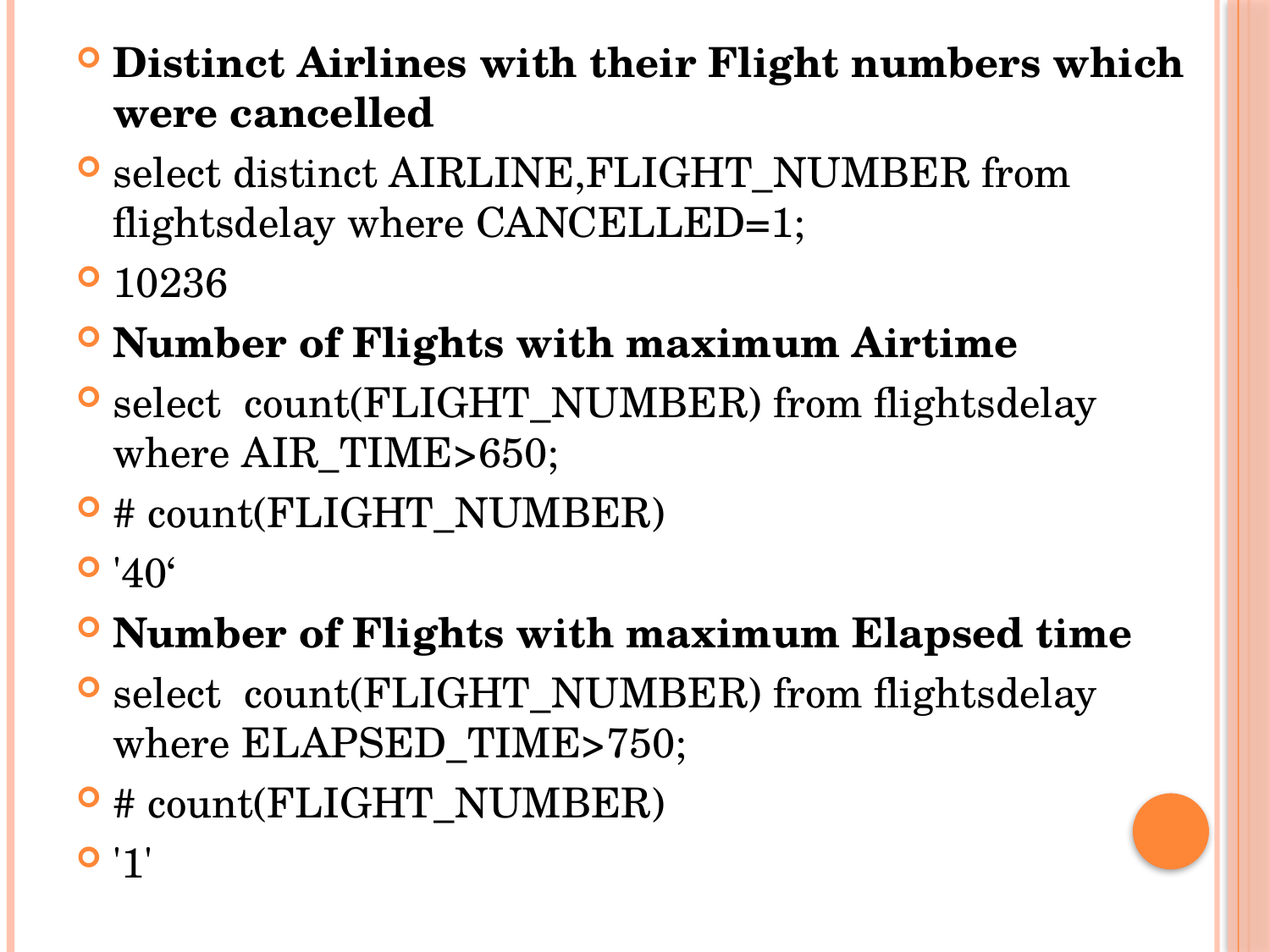

Distinct Airlines with their Flight numbers which were cancelled
select distinct AIRLINE,FLIGHT_NUMBER from flightsdelay where CANCELLED=1;
10236
Number of Flights with maximum Airtime
select  count(FLIGHT_NUMBER) from flightsdelay where AIR_TIME>650;
# count(FLIGHT_NUMBER)
'40‘
Number of Flights with maximum Elapsed time
select  count(FLIGHT_NUMBER) from flightsdelay where ELAPSED_TIME>750;
# count(FLIGHT_NUMBER)
'1'